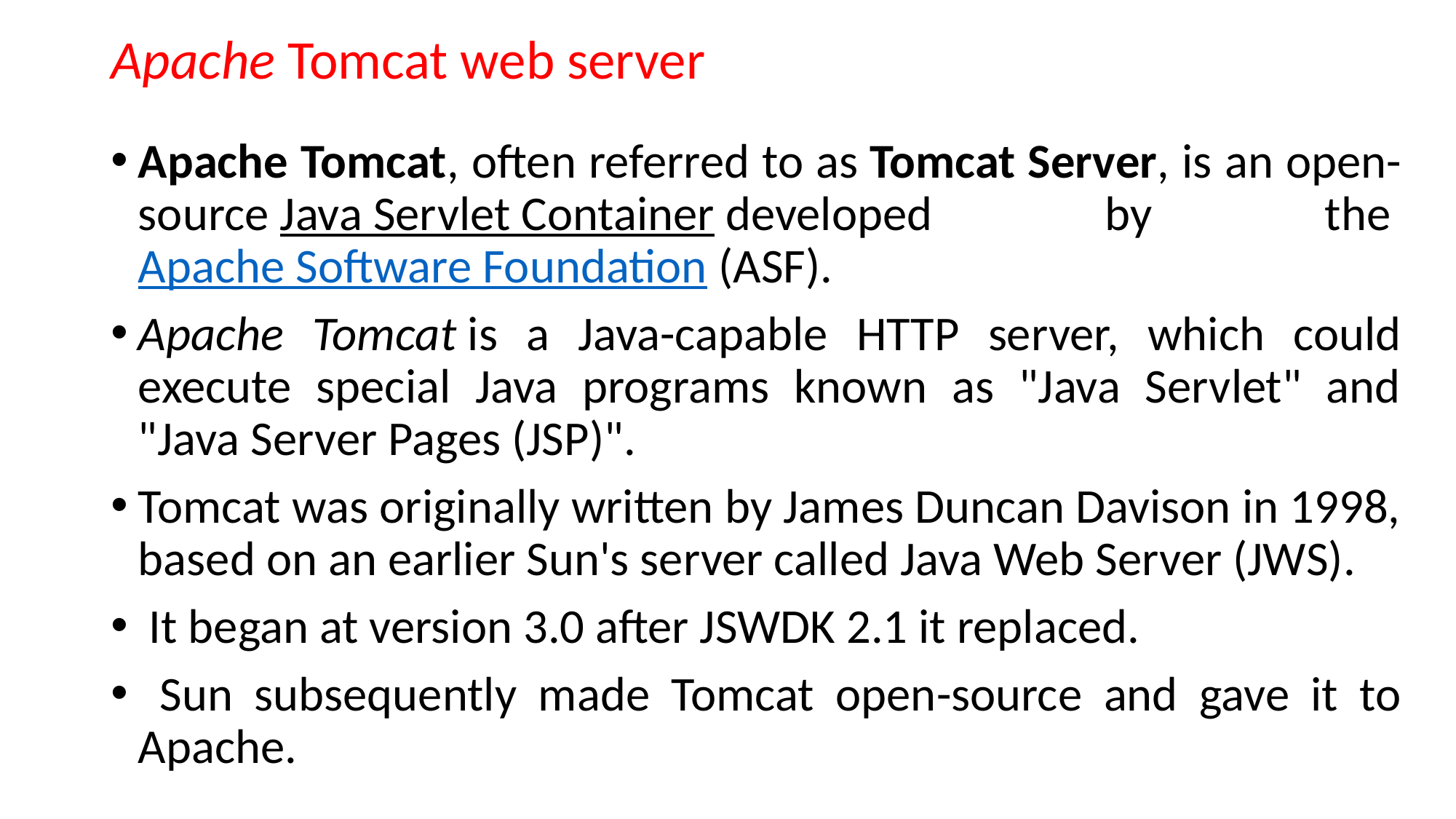

# Apache Tomcat web server

Apache Tomcat, often referred to as Tomcat Server, is an open-source Java Servlet Container developed by the Apache Software Foundation (ASF).
Apache Tomcat is a Java-capable HTTP server, which could execute special Java programs known as "Java Servlet" and "Java Server Pages (JSP)".
Tomcat was originally written by James Duncan Davison in 1998, based on an earlier Sun's server called Java Web Server (JWS).
 It began at version 3.0 after JSWDK 2.1 it replaced.
 Sun subsequently made Tomcat open-source and gave it to Apache.